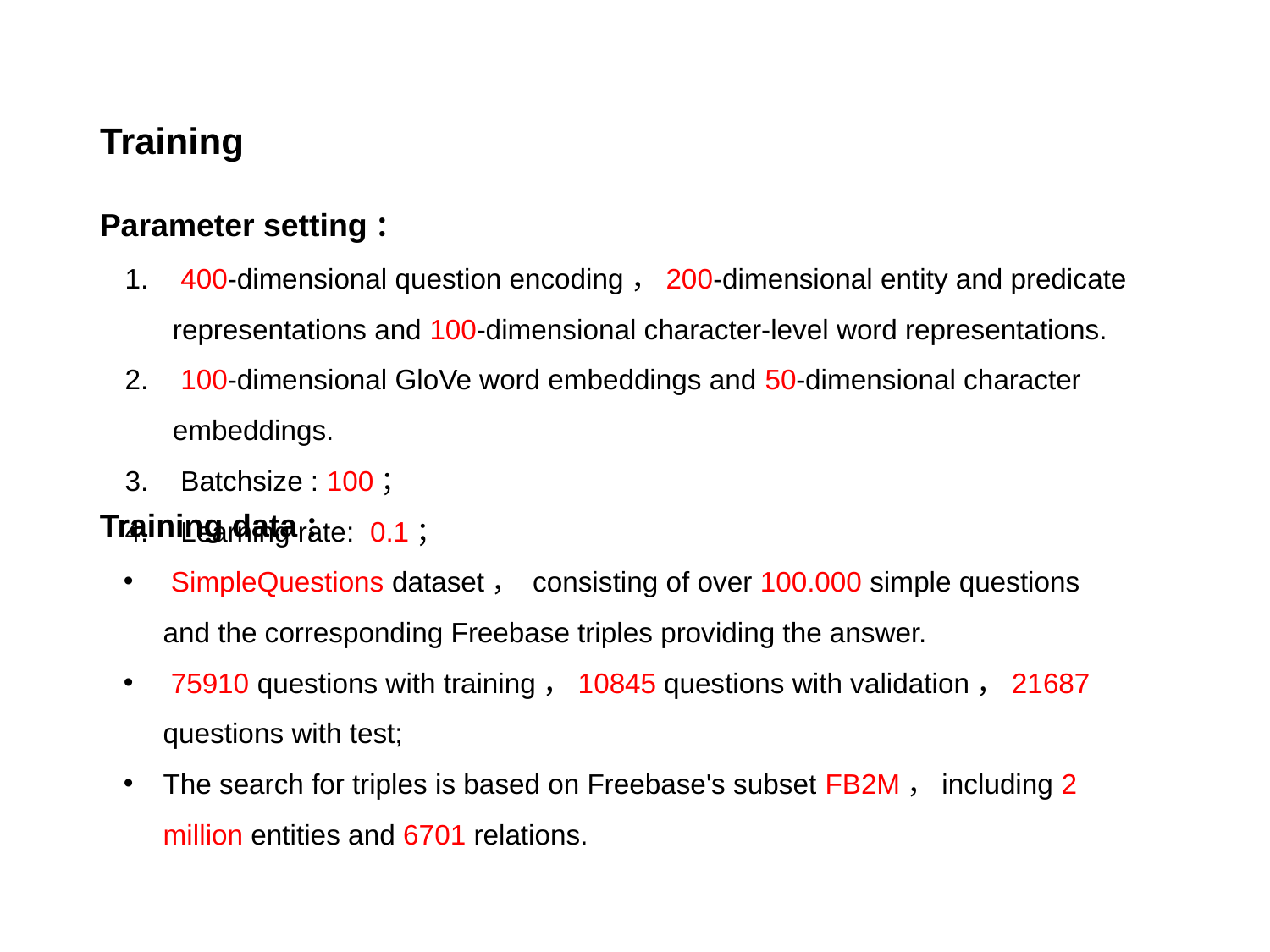

# Training
Parameter setting：
 400-dimensional question encoding，200-dimensional entity and predicate representations and 100-dimensional character-level word representations.
 100-dimensional GloVe word embeddings and 50-dimensional character embeddings.
 Batchsize : 100；
 Learning rate:  0.1；
Training data：
 SimpleQuestions dataset， consisting of over 100.000 simple questions and the corresponding Freebase triples providing the answer.
 75910 questions with training，10845 questions with validation，21687 questions with test;
The search for triples is based on Freebase's subset FB2M，including 2 million entities and 6701 relations.